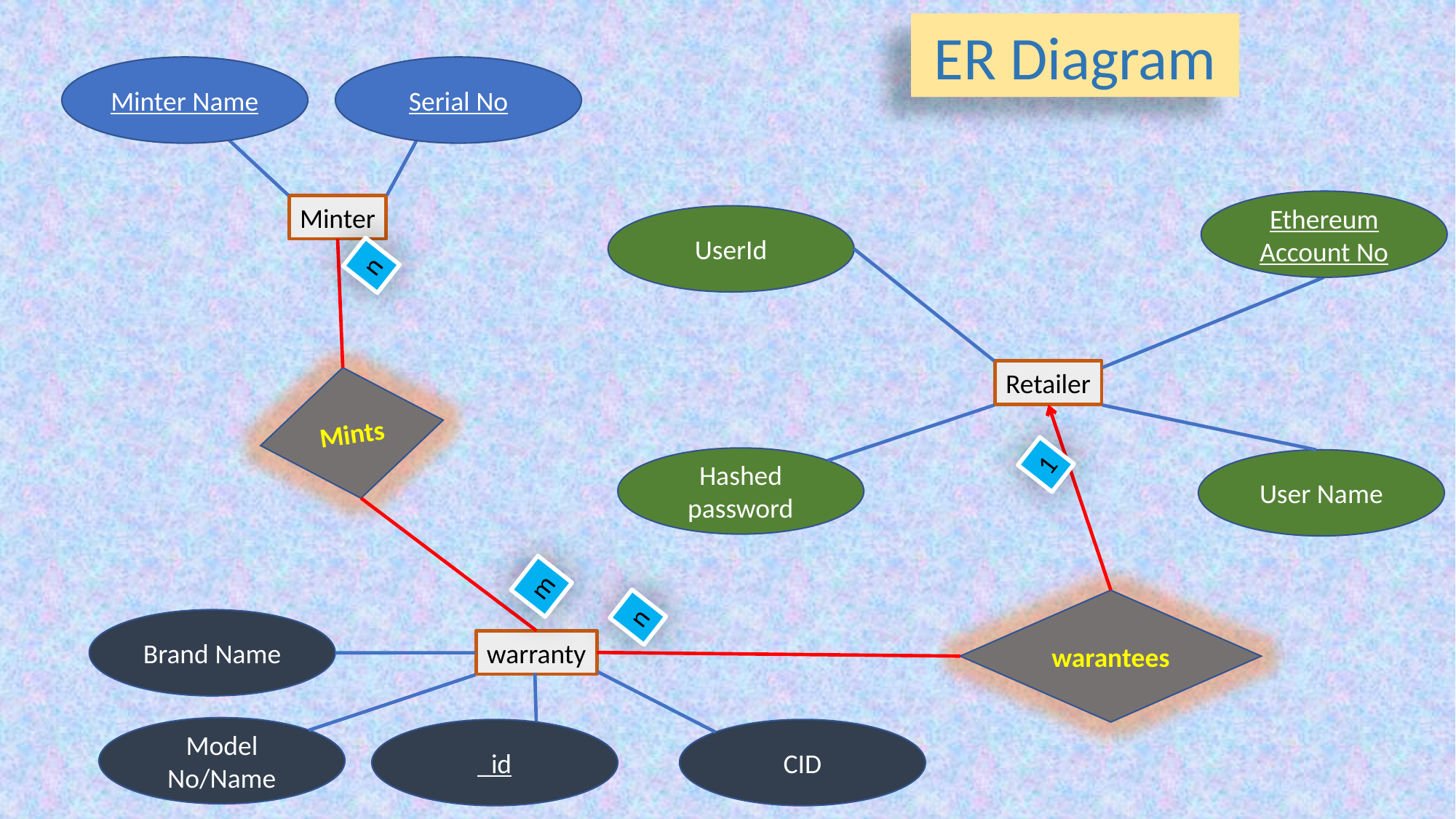

ER Diagram
Minter Name
Serial No
Ethereum Account No
Minter
UserId
n
Retailer
Mints
1
Hashed password
User Name
m
warantees
n
Brand Name
warranty
Model No/Name
_id
CID